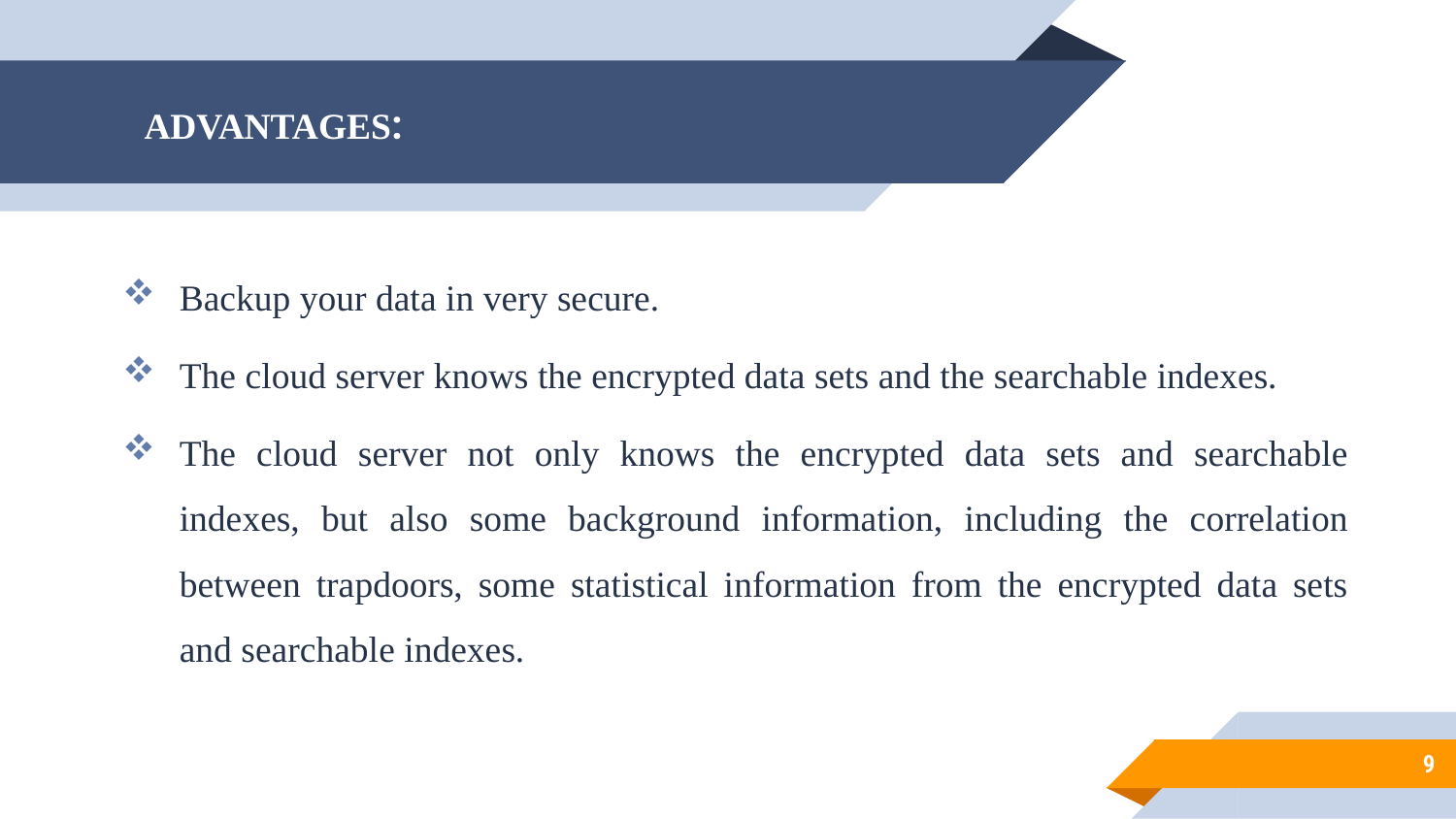

# ADVANTAGES:
Backup your data in very secure.
The cloud server knows the encrypted data sets and the searchable indexes.
The cloud server not only knows the encrypted data sets and searchable indexes, but also some background information, including the correlation between trapdoors, some statistical information from the encrypted data sets and searchable indexes.

9